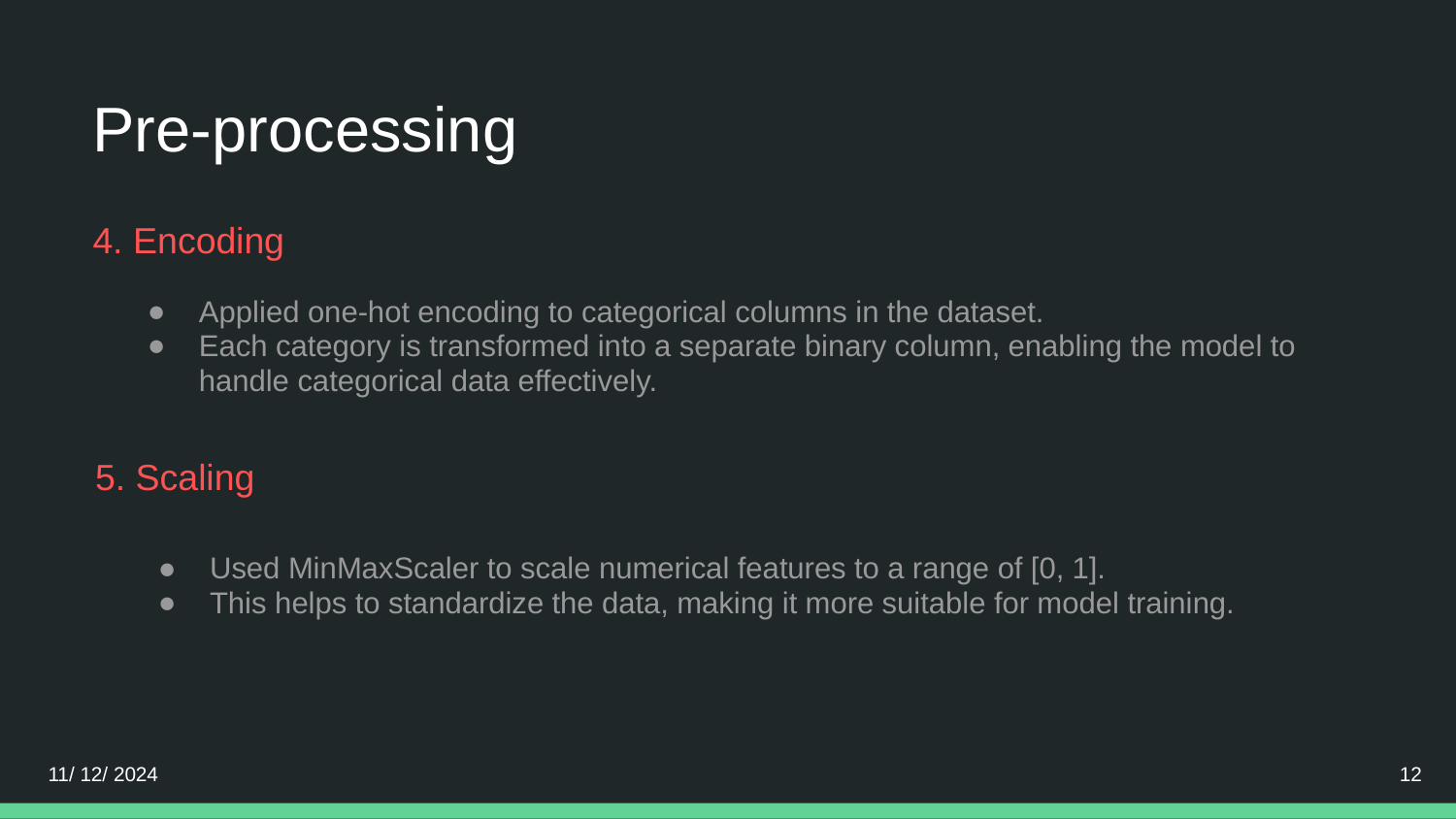

# Pre-processing
4. Encoding
Applied one-hot encoding to categorical columns in the dataset.
Each category is transformed into a separate binary column, enabling the model to handle categorical data effectively.
  5. Scaling

Used MinMaxScaler to scale numerical features to a range of [0, 1].
This helps to standardize the data, making it more suitable for model training.

12
12
11/ 12/ 2024